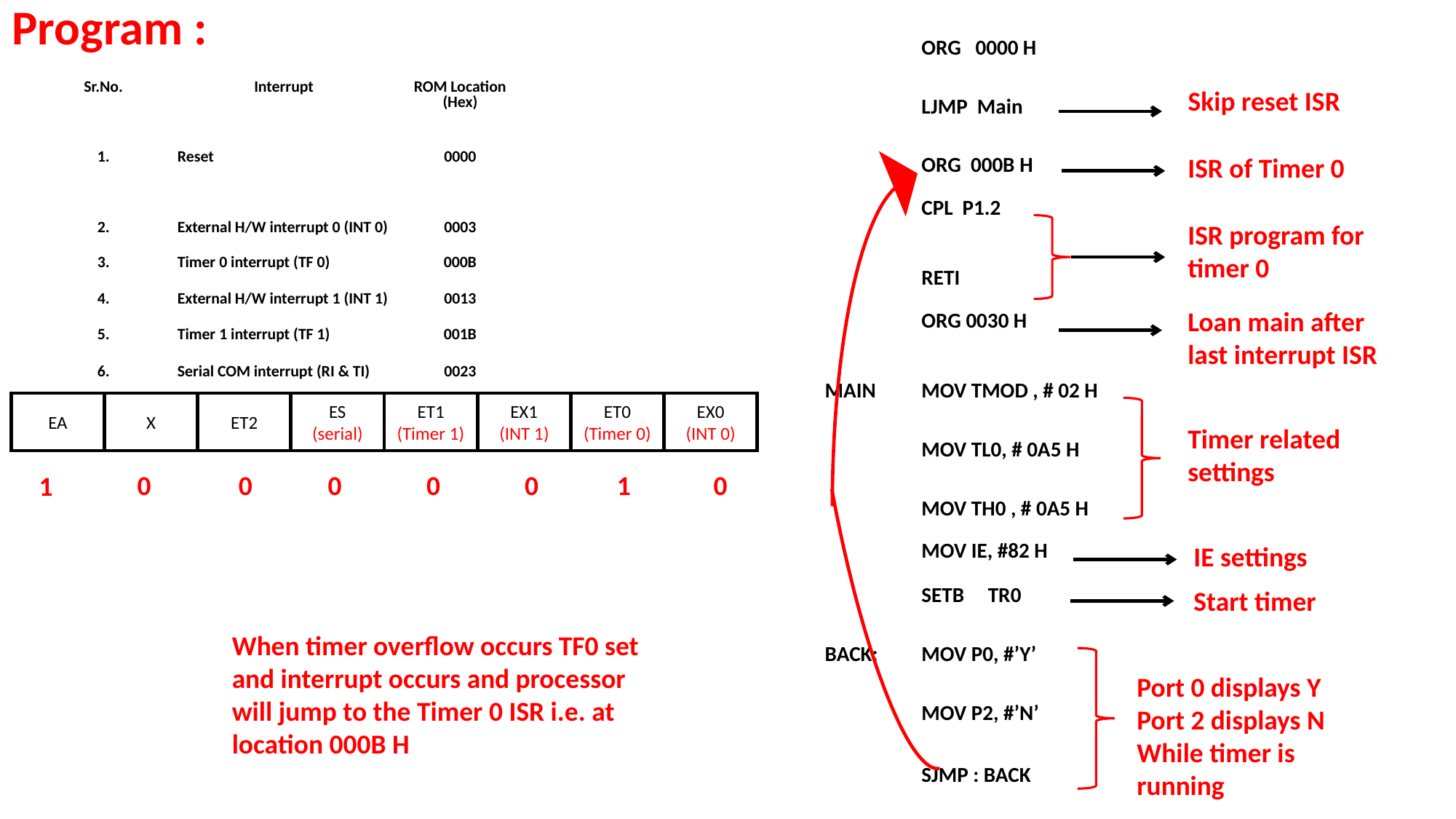

Program :
|  | ORG 0000 H |  |
| --- | --- | --- |
|  | LJMP Main |  |
|  | ORG 000B H CPL P1.2 |  |
|  | RETI ORG 0030 H |  |
| MAIN | MOV TMOD , # 02 H |  |
|  | MOV TL0, # 0A5 H |  |
|  | MOV TH0 , # 0A5 H MOV IE, #82 H |  |
|  | SETB TR0 |  |
| BACK: | MOV P0, #’Y’ |  |
|  | MOV P2, #’N’ |  |
|  | SJMP : BACK |  |
|  |  |  |
| Sr.No. | Interrupt | ROM Location (Hex) |
| --- | --- | --- |
| 1. | Reset | 0000 |
| 2. | External H/W interrupt 0 (INT 0) | 0003 |
| 3. | Timer 0 interrupt (TF 0) | 000B |
| 4. | External H/W interrupt 1 (INT 1) | 0013 |
| 5. | Timer 1 interrupt (TF 1) | 001B |
| 6. | Serial COM interrupt (RI & TI) | 0023 |
Skip reset ISR

ISR of Timer 0
ISR program for timer 0

Loan main after last interrupt ISR
X
ET2
ES (serial)
EX1
(INT 1)
ET0
(Timer 0)
EX0
(INT 0)
EA
ET1
(Timer 1)
0
0
0
0
0
1
0
1

Timer related settings
IE settings
Start timer
When timer overflow occurs TF0 set and interrupt occurs and processor will jump to the Timer 0 ISR i.e. at location 000B H

Port 0 displays Y
Port 2 displays N
While timer is running